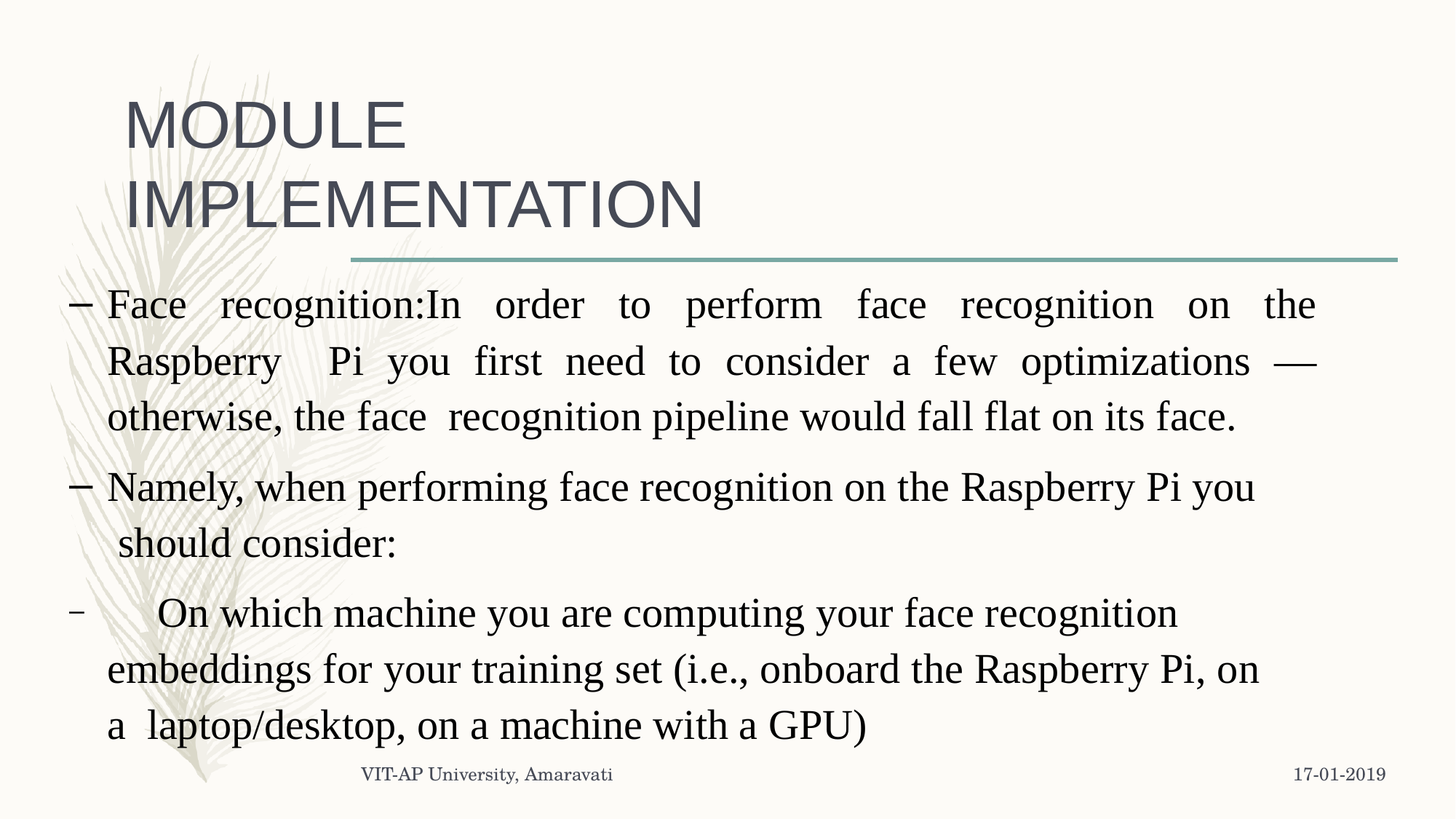

# MODULE IMPLEMENTATION

Face recognition:In order to perform face recognition on the Raspberry  Pi you first need to consider a few optimizations — otherwise, the face  recognition pipeline would fall flat on its face.
Namely, when performing face recognition on the Raspberry Pi you  should consider:
	On which machine you are computing your face recognition  embeddings for your training set (i.e., onboard the Raspberry Pi, on a  laptop/desktop, on a machine with a GPU)
VIT-AP University, Amaravati
17-01-2019